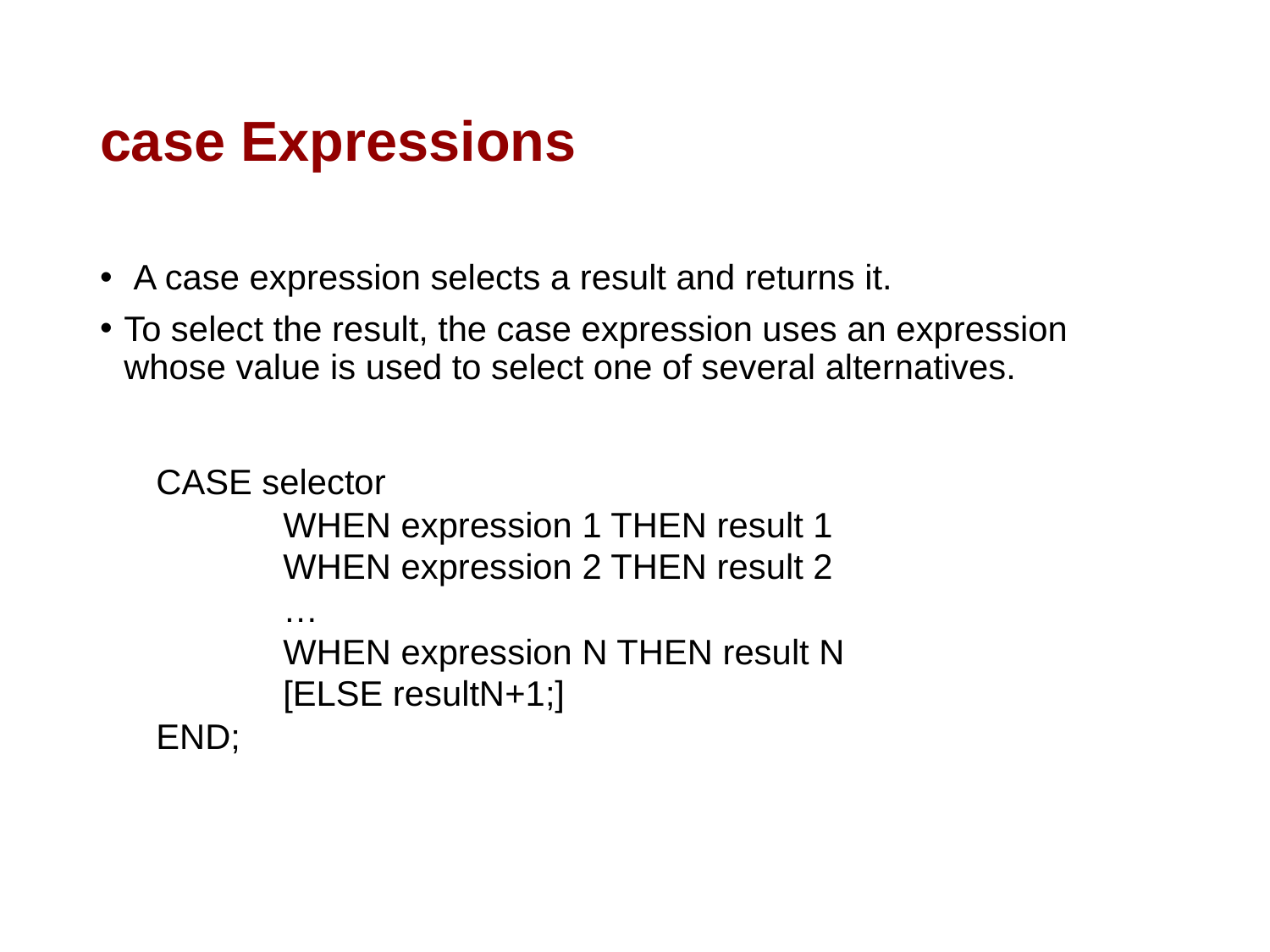

# case Expressions
 A case expression selects a result and returns it.
To select the result, the case expression uses an expression whose value is used to select one of several alternatives.

CASE selector
	WHEN expression 1 THEN result 1
	WHEN expression 2 THEN result 2
	…
	WHEN expression N THEN result N
	[ELSE resultN+1;]
END;